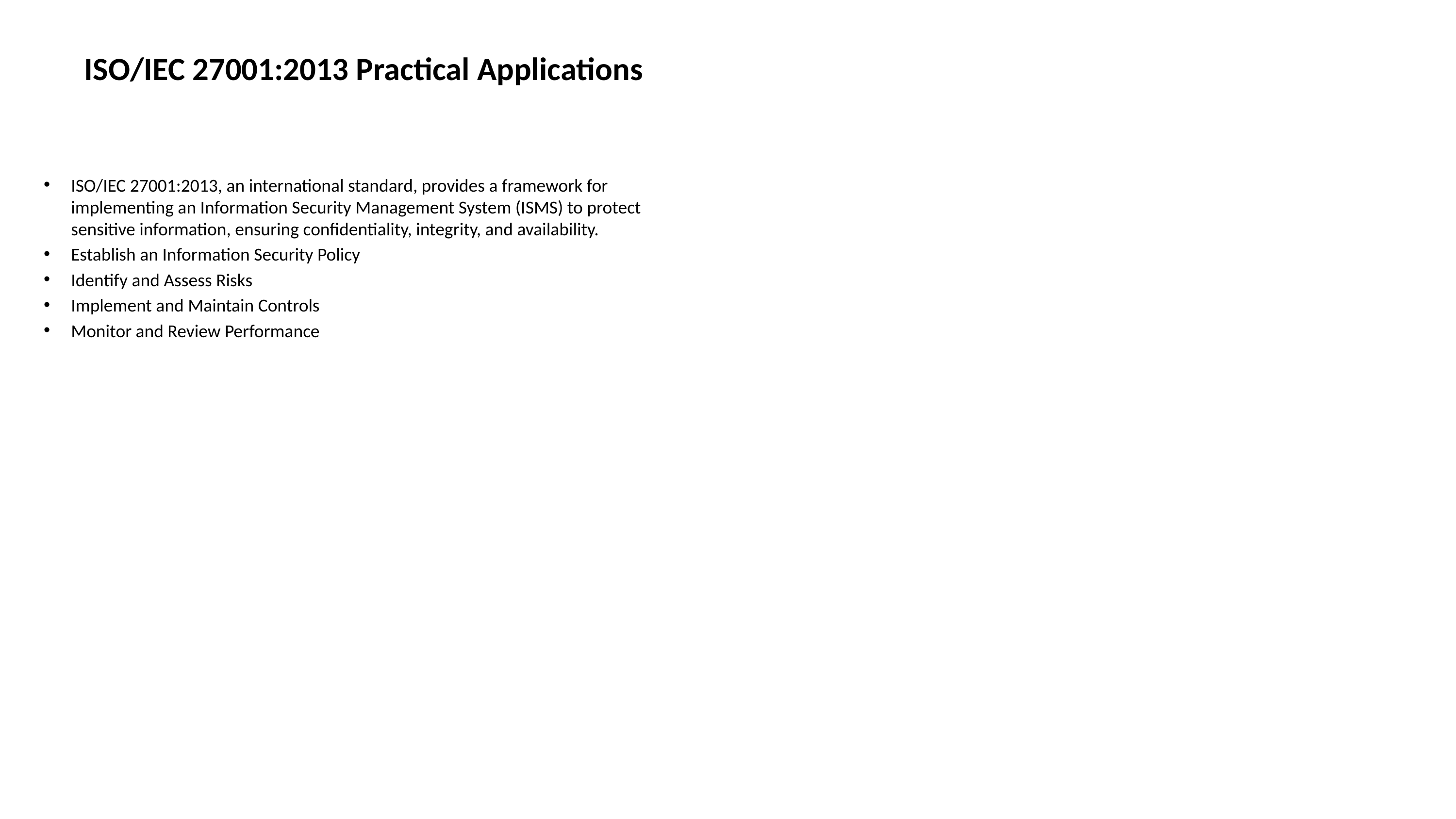

# ISO/IEC 27001:2013 Practical Applications

ISO/IEC 27001:2013, an international standard, provides a framework for implementing an Information Security Management System (ISMS) to protect sensitive information, ensuring confidentiality, integrity, and availability.
Establish an Information Security Policy
Identify and Assess Risks
Implement and Maintain Controls
Monitor and Review Performance